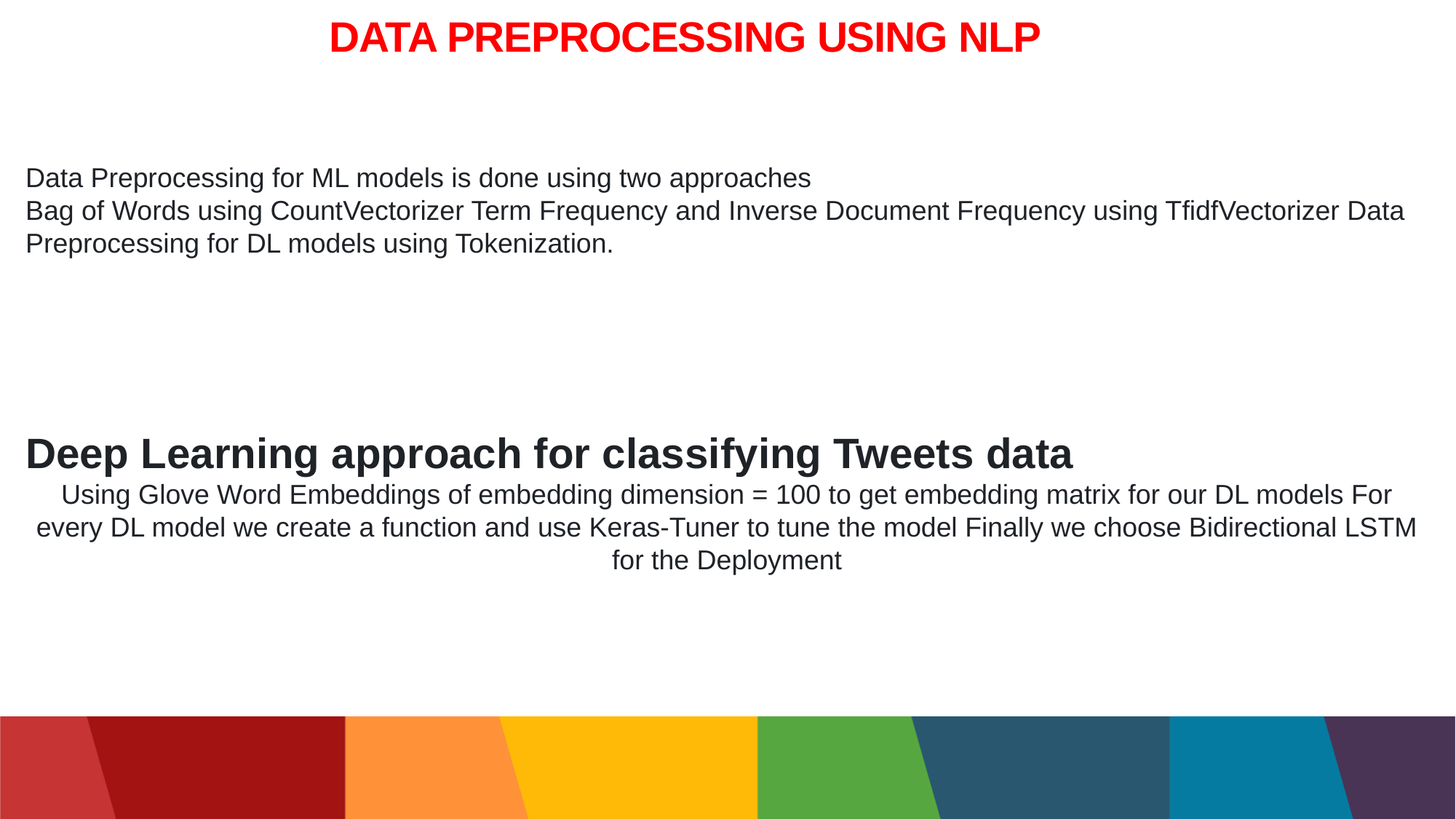

# DATA PREPROCESSING USING NLP

Data Preprocessing for ML models is done using two approaches
Bag of Words using CountVectorizer Term Frequency and Inverse Document Frequency using TfidfVectorizer Data Preprocessing for DL models using Tokenization.

Deep Learning approach for classifying Tweets data
Using Glove Word Embeddings of embedding dimension = 100 to get embedding matrix for our DL models For every DL model we create a function and use Keras-Tuner to tune the model Finally we choose Bidirectional LSTM for the Deployment